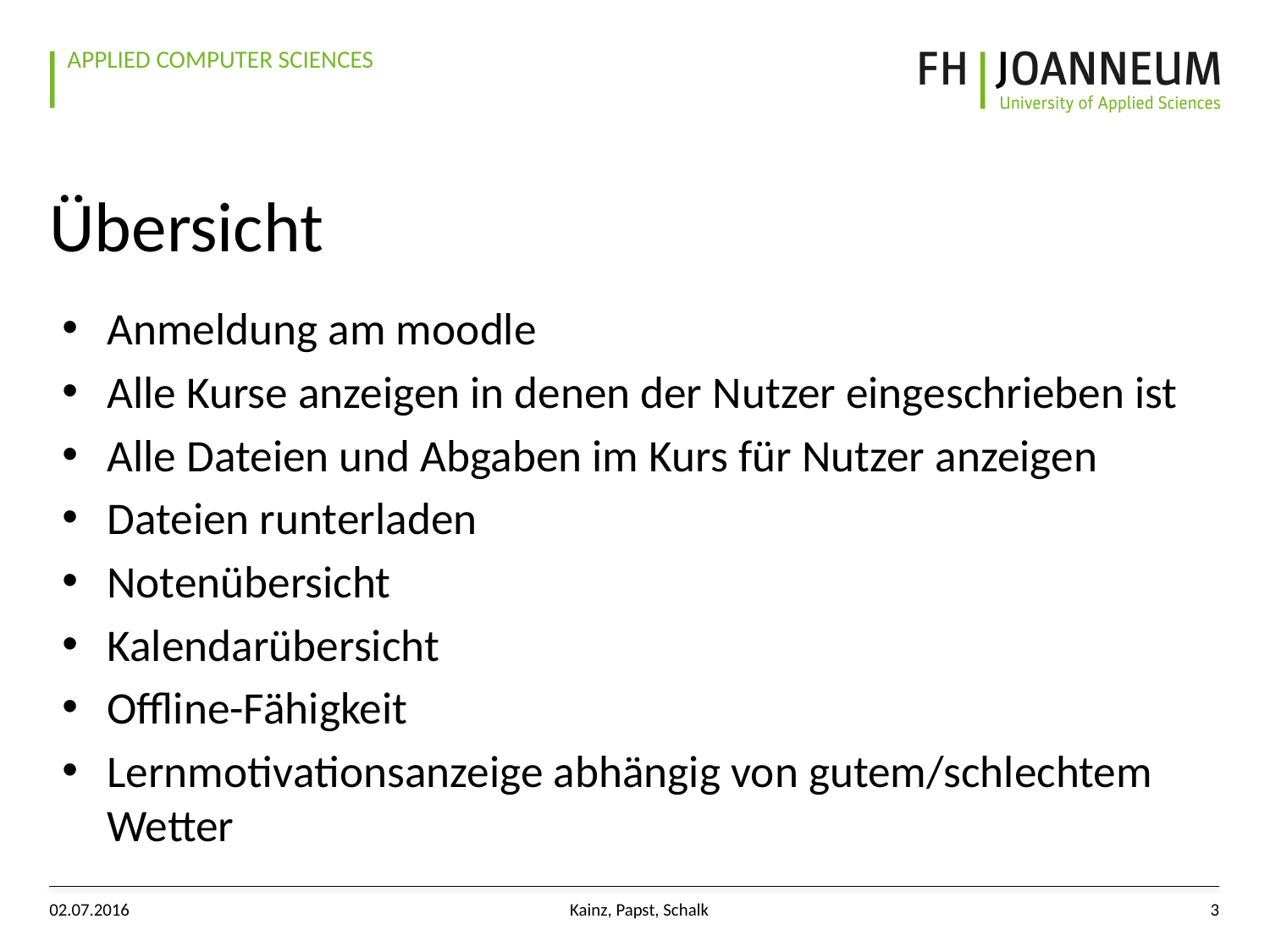

# Übersicht
Anmeldung am moodle
Alle Kurse anzeigen in denen der Nutzer eingeschrieben ist
Alle Dateien und Abgaben im Kurs für Nutzer anzeigen
Dateien runterladen
Notenübersicht
Kalendarübersicht
Offline-Fähigkeit
Lernmotivationsanzeige abhängig von gutem/schlechtem Wetter
02.07.2016
Kainz, Papst, Schalk
3